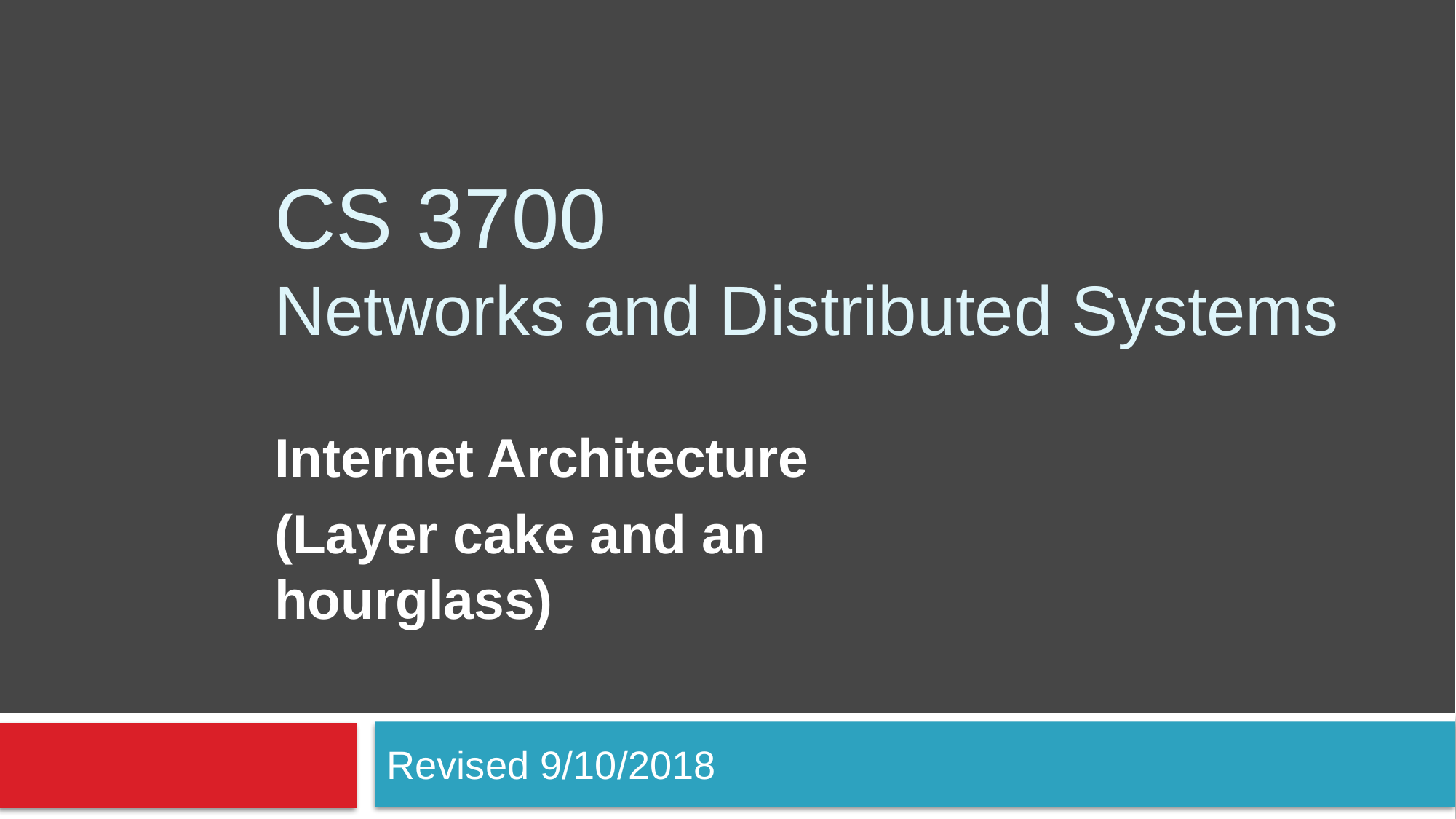

# CS 3700 Networks and Distributed Systems
Internet Architecture
(Layer cake and an hourglass)
Revised 9/10/2018